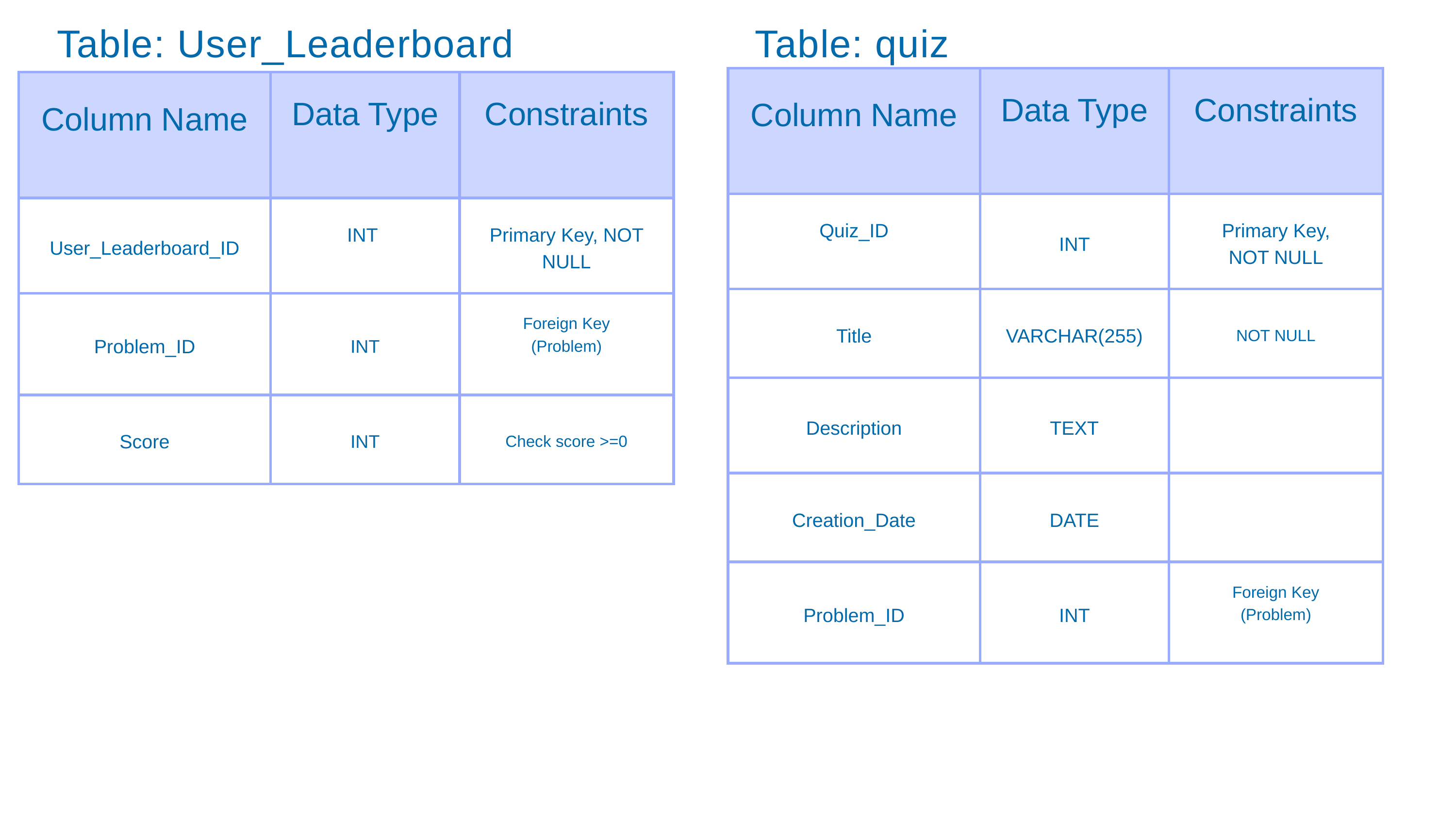

Table: User_Leaderboard
Table: quiz
| Column Name | Data Type | Constraints |
| --- | --- | --- |
| Quiz\_ID | INT | Primary Key, NOT NULL |
| Title | VARCHAR(255) | NOT NULL |
| Description | TEXT |  |
| Creation\_Date | DATE |  |
| Problem\_ID | INT | Foreign Key (Problem) |
| Column Name | Data Type | Constraints |
| --- | --- | --- |
| User\_Leaderboard\_ID | INT | Primary Key, NOT NULL |
| Problem\_ID | INT | Foreign Key (Problem) |
| Score | INT | Check score >=0 |